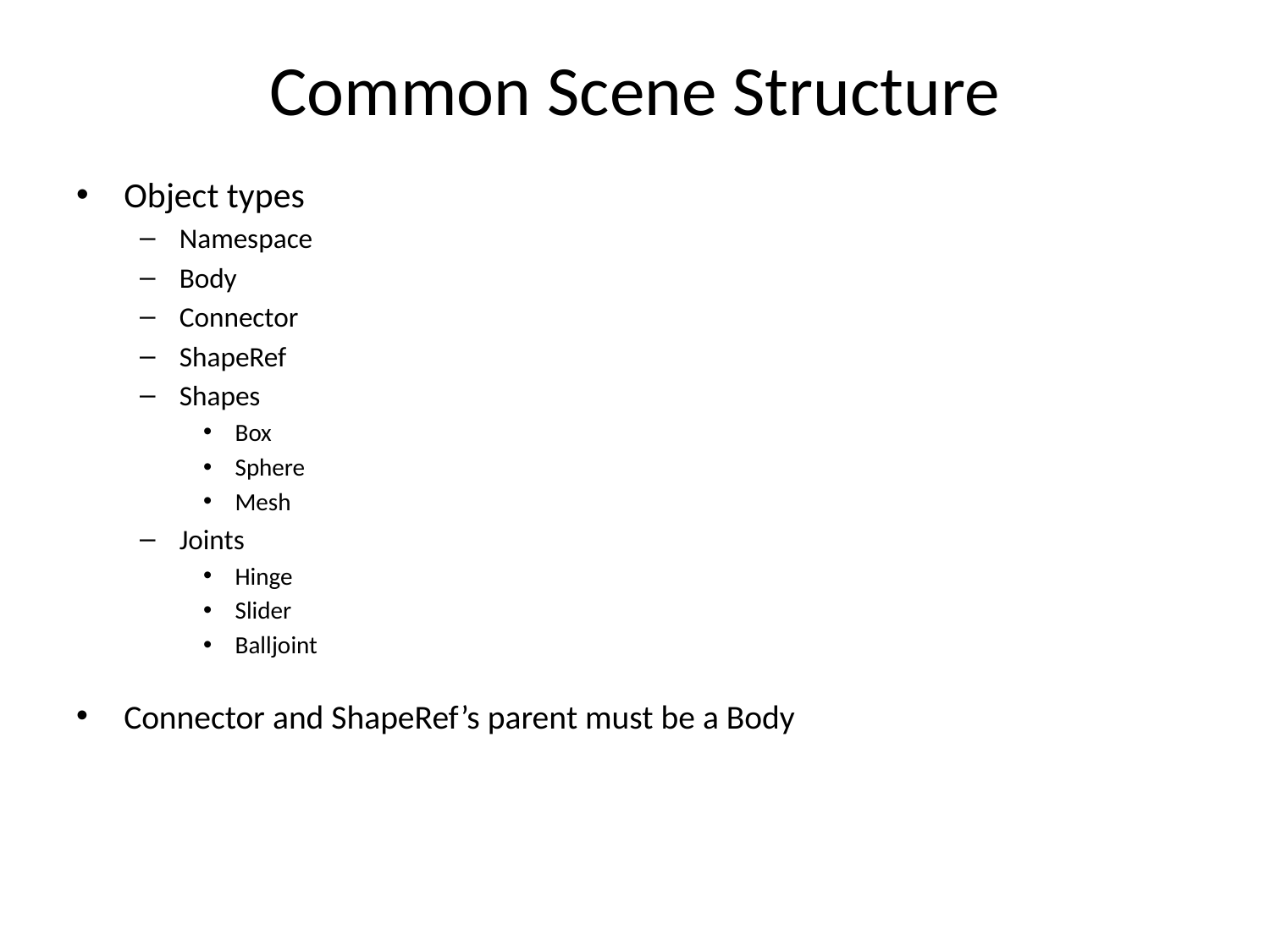

# Common Scene Structure
Object types
Namespace
Body
Connector
ShapeRef
Shapes
Box
Sphere
Mesh
Joints
Hinge
Slider
Balljoint
Connector and ShapeRef’s parent must be a Body